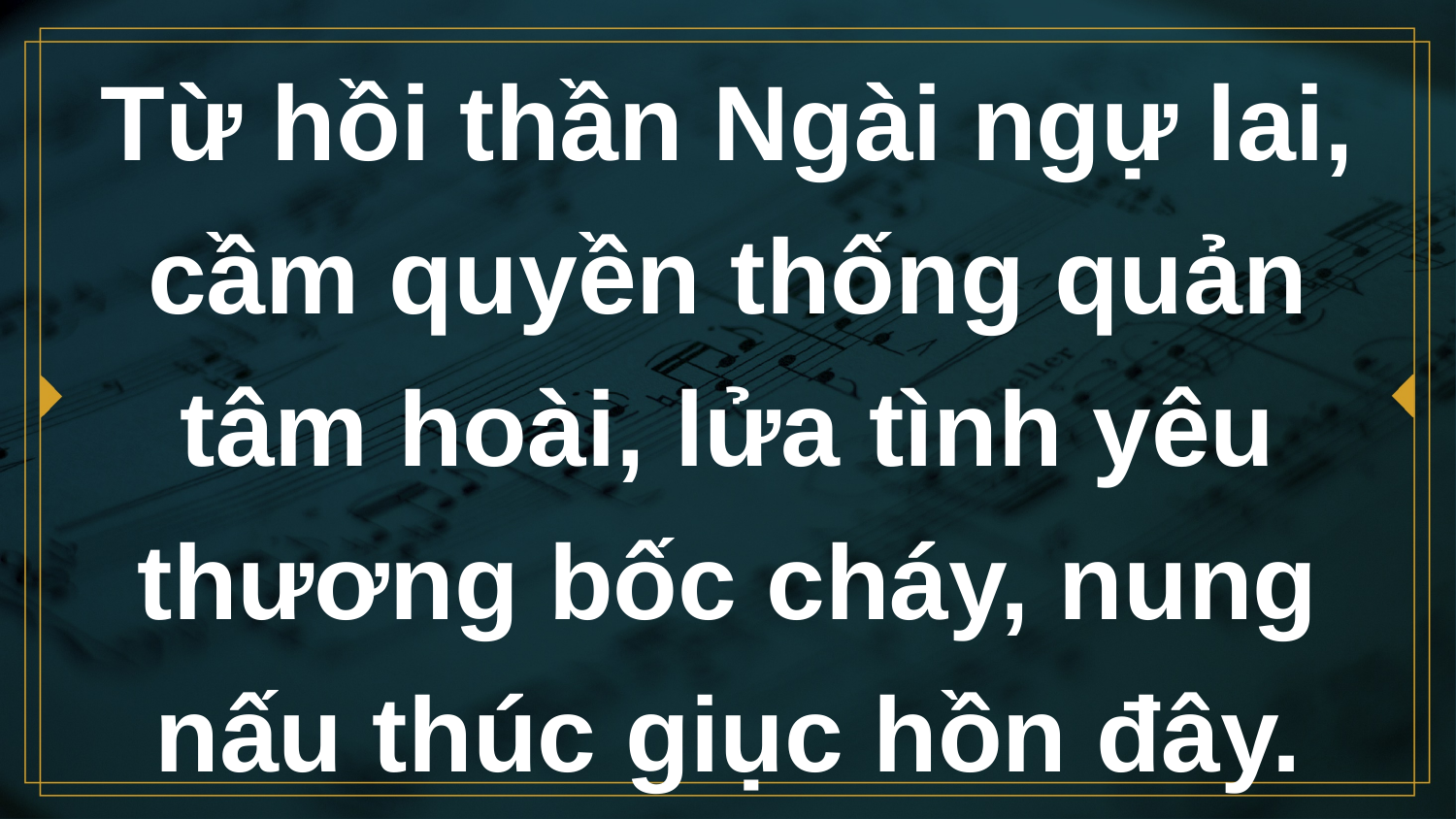

# Từ hồi thần Ngài ngự lai, cầm quyền thống quản tâm hoài, lửa tình yêu thương bốc cháy, nung nấu thúc giục hồn đây.